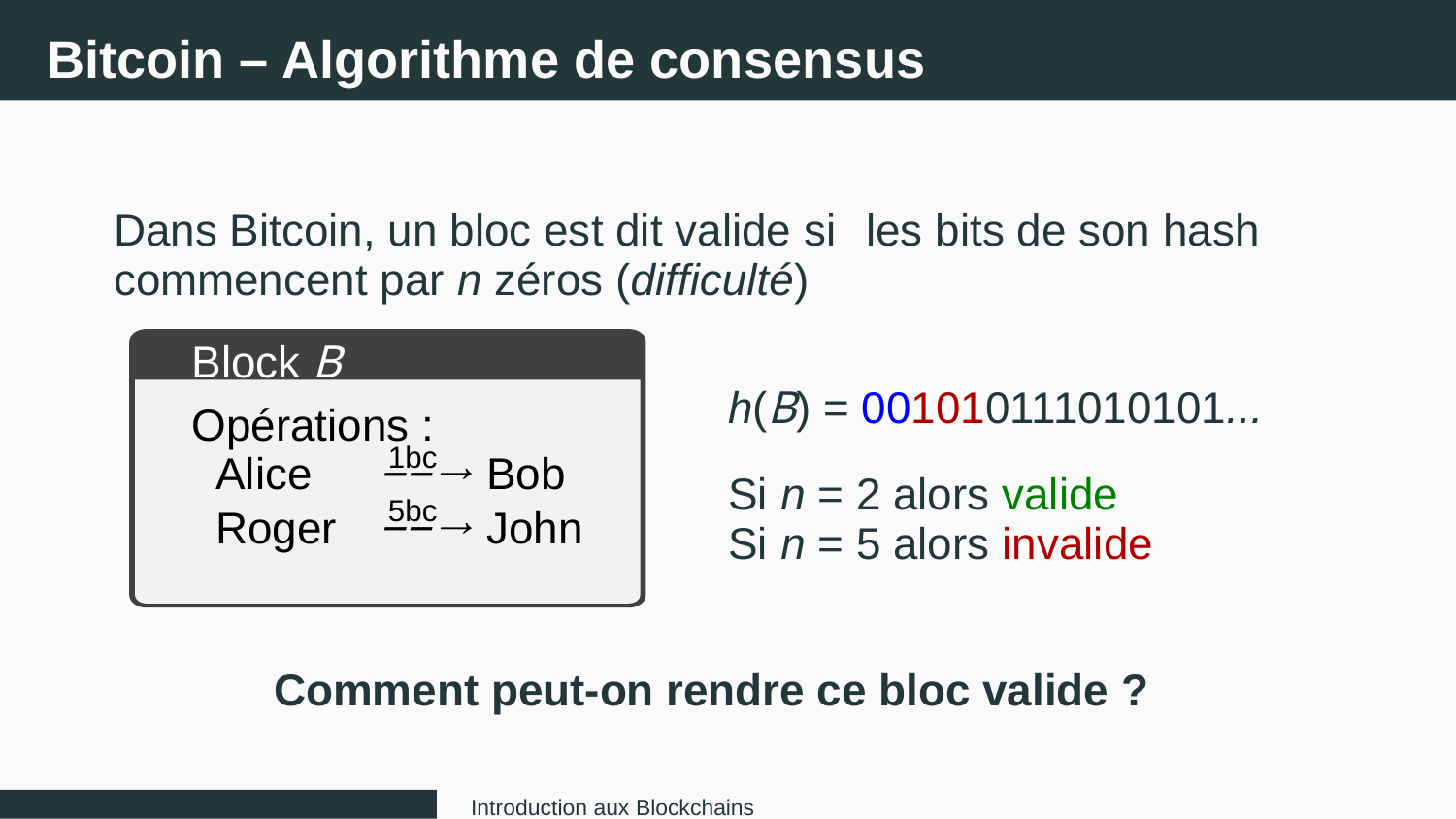

Bitcoin – Algorithme de consensus
Dans Bitcoin, un bloc est dit valide si
les bits de son hash
commencent par n zéros (difficulté)

Block B
h(B) = 001010111010101...

Opérations :
1bc
Alice
−−→ Bob
Si
n = 2 alors valide
5bc
Roger
−−→ John
Si
n = 5 alors invalide
Comment peut-on rendre ce bloc valide ?

Introduction aux Blockchains